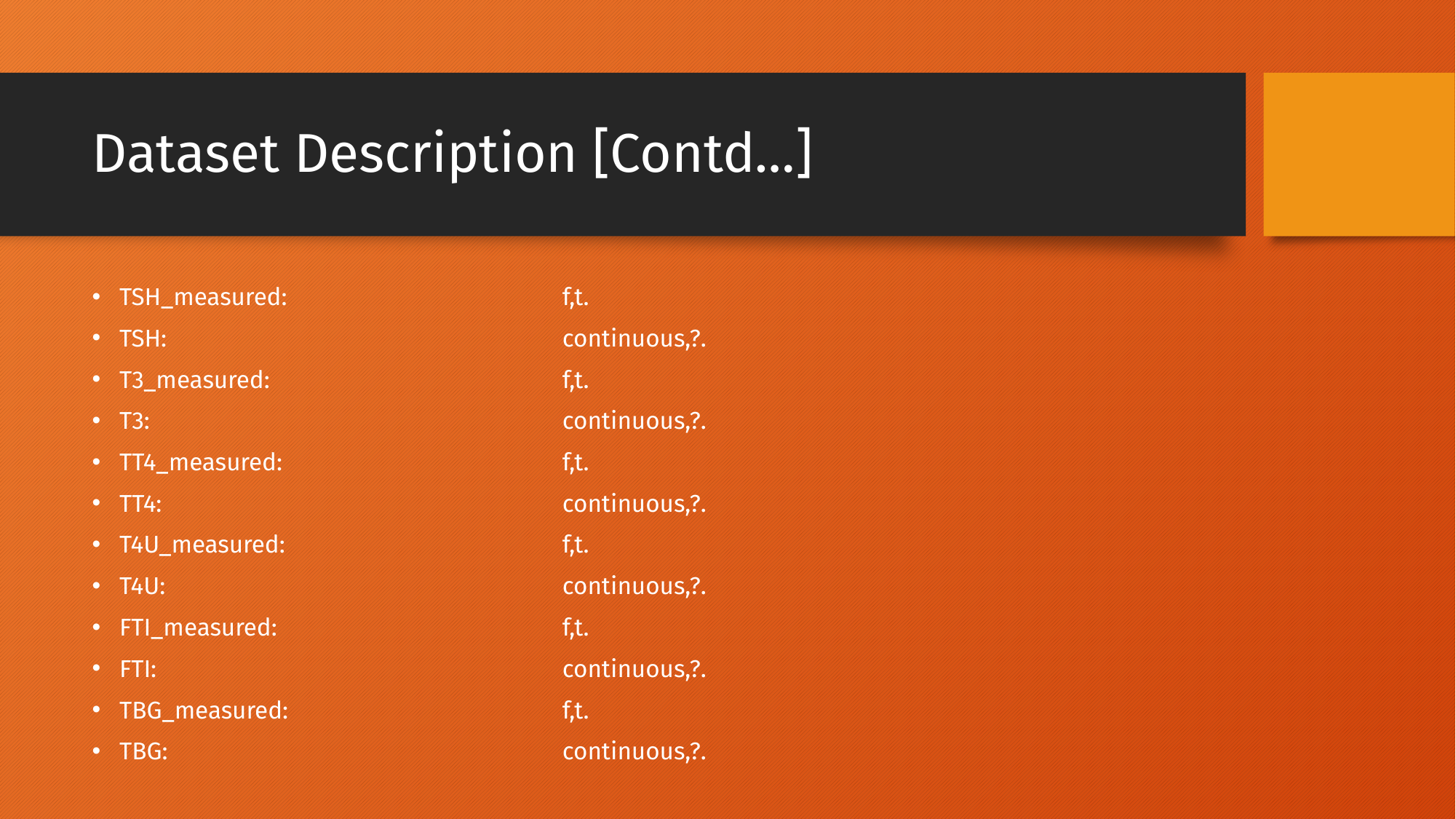

# Dataset Description [Contd…]
TSH_measured:			 f,t.
TSH:				 continuous,?.
T3_measured:			 f,t.
T3:				 continuous,?.
TT4_measured:			 f,t.
TT4:				 continuous,?.
T4U_measured:			 f,t.
T4U:				 continuous,?.
FTI_measured:			 f,t.
FTI:				 continuous,?.
TBG_measured:			 f,t.
TBG:				 continuous,?.